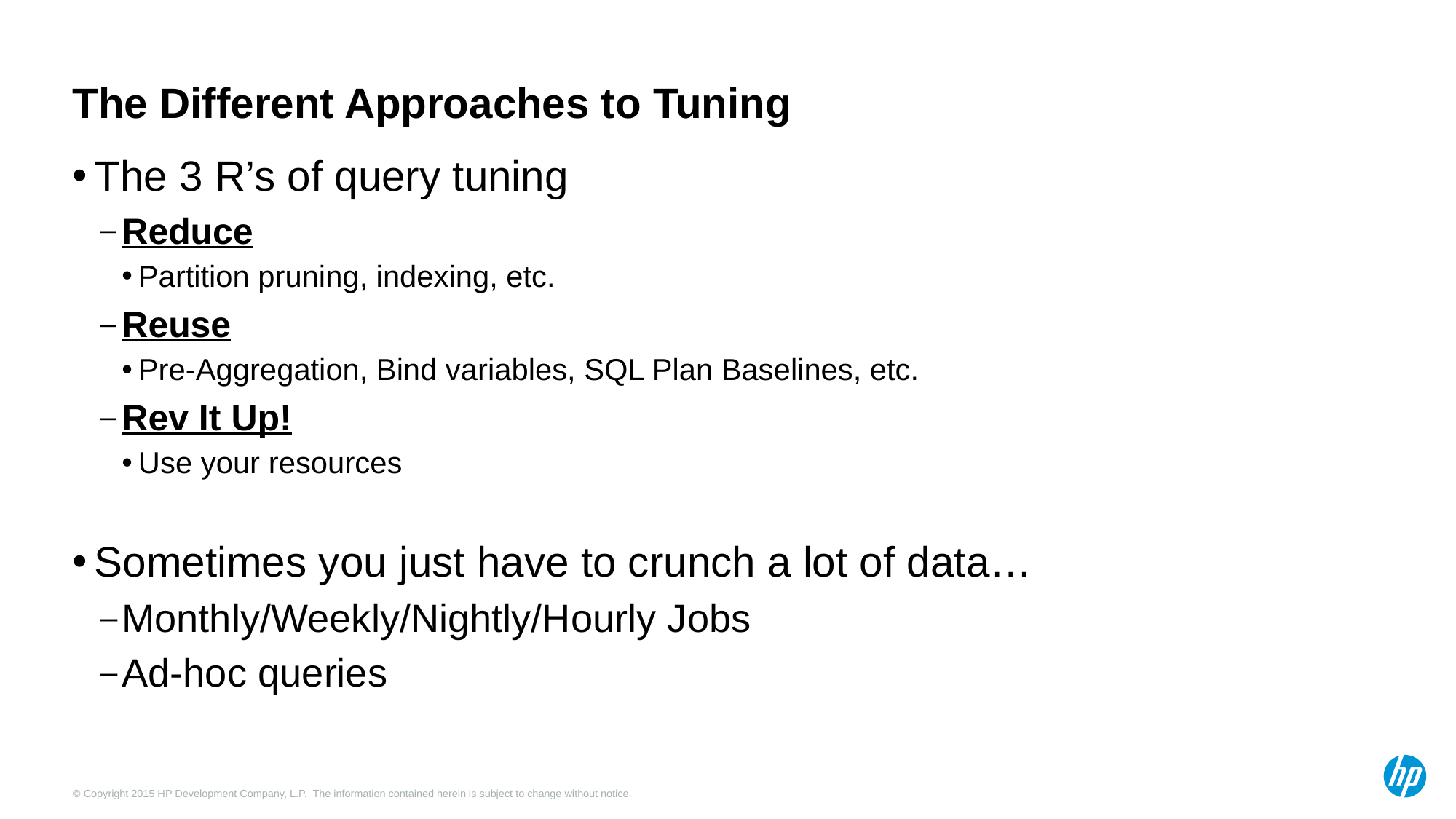

# The Different Approaches to Tuning
The 3 R’s of query tuning
Reduce
Partition pruning, indexing, etc.
Reuse
Pre-Aggregation, Bind variables, SQL Plan Baselines, etc.
Rev It Up!
Use your resources

Sometimes you just have to crunch a lot of data…
Monthly/Weekly/Nightly/Hourly Jobs
Ad-hoc queries